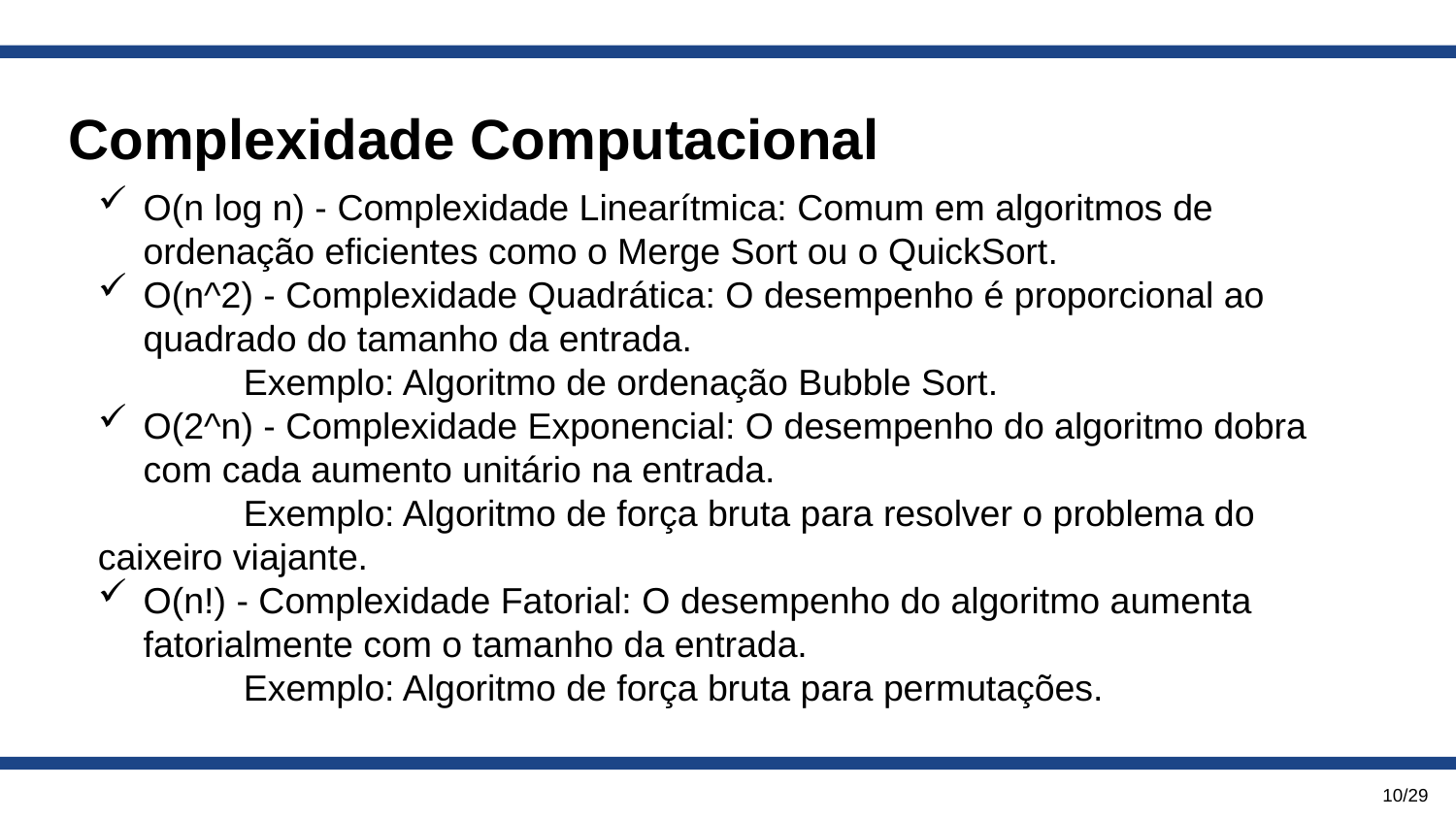

Complexidade Computacional
O(n log n) - Complexidade Linearítmica: Comum em algoritmos de ordenação eficientes como o Merge Sort ou o QuickSort.
O(n^2) - Complexidade Quadrática: O desempenho é proporcional ao quadrado do tamanho da entrada.
	Exemplo: Algoritmo de ordenação Bubble Sort.
O(2^n) - Complexidade Exponencial: O desempenho do algoritmo dobra com cada aumento unitário na entrada.
	Exemplo: Algoritmo de força bruta para resolver o problema do caixeiro viajante.
O(n!) - Complexidade Fatorial: O desempenho do algoritmo aumenta fatorialmente com o tamanho da entrada.
	Exemplo: Algoritmo de força bruta para permutações.

10/29